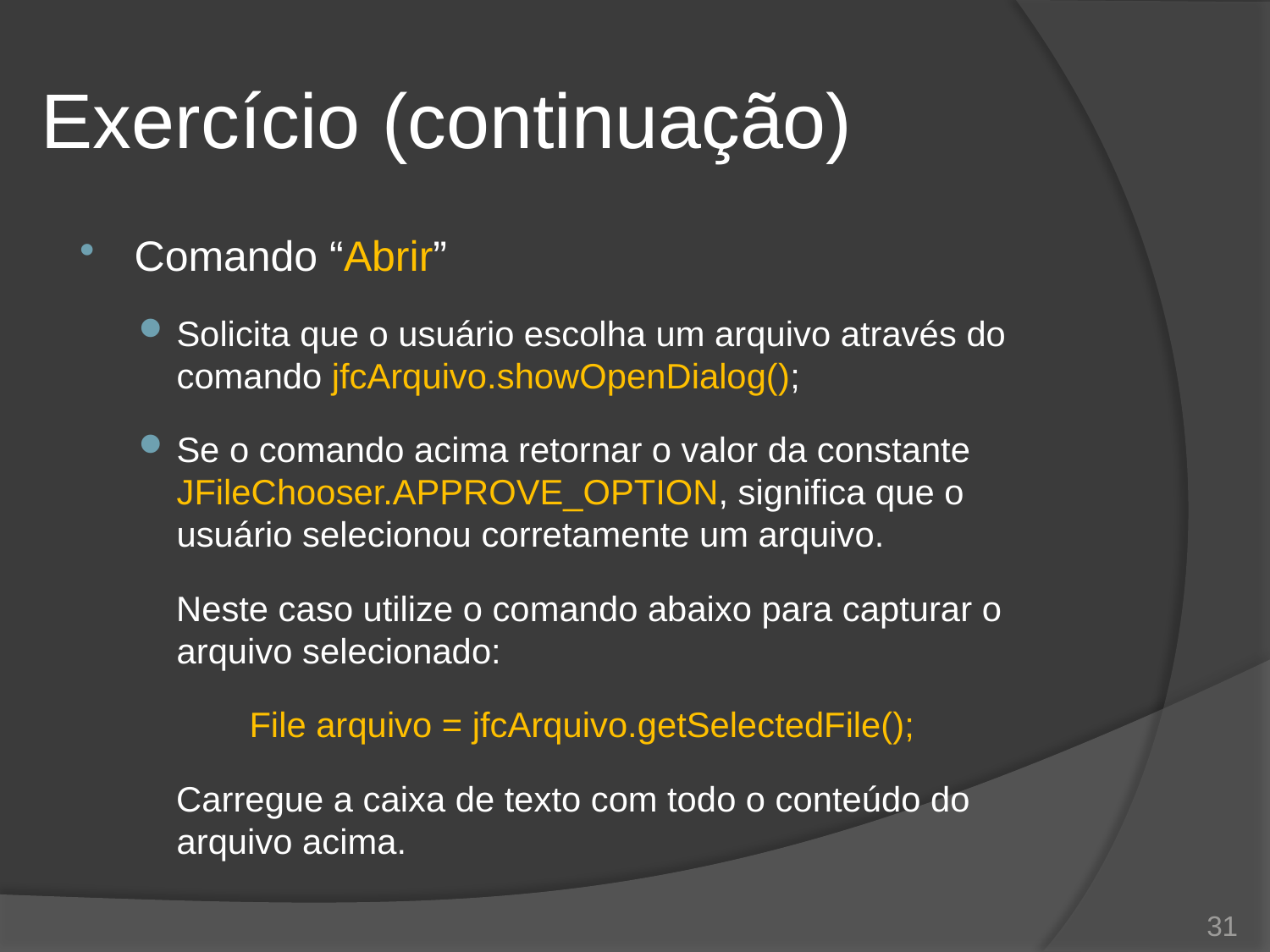

# Exercício (continuação)
Comando “Abrir”
Solicita que o usuário escolha um arquivo através do comando jfcArquivo.showOpenDialog();
Se o comando acima retornar o valor da constante JFileChooser.APPROVE_OPTION, significa que o usuário selecionou corretamente um arquivo.
Neste caso utilize o comando abaixo para capturar o arquivo selecionado:
File arquivo = jfcArquivo.getSelectedFile();
Carregue a caixa de texto com todo o conteúdo do arquivo acima.
31